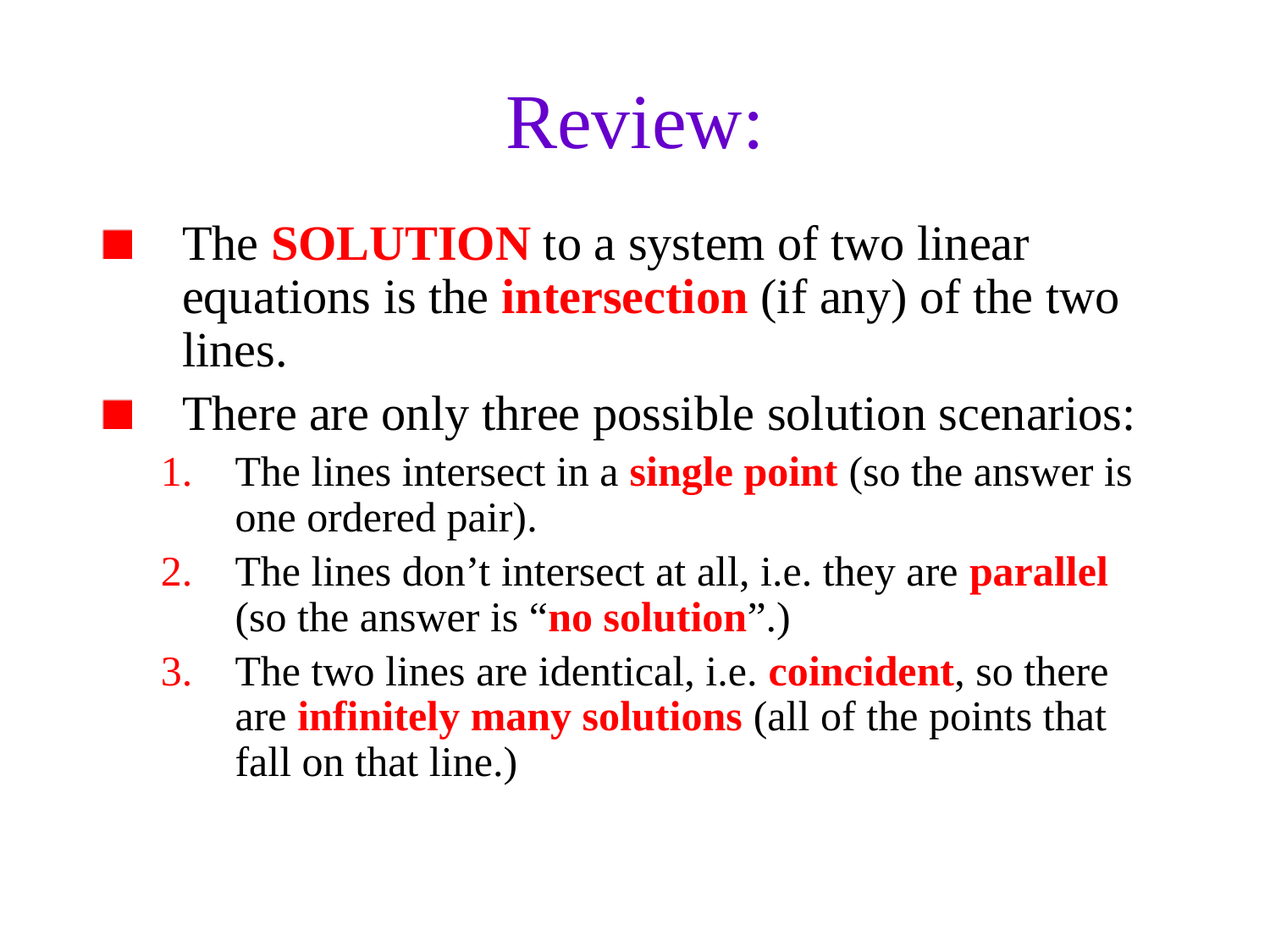

# Review:
The SOLUTION to a system of two linear equations is the intersection (if any) of the two lines.
There are only three possible solution scenarios:
The lines intersect in a single point (so the answer is one ordered pair).
The lines don’t intersect at all, i.e. they are parallel (so the answer is “no solution”.)
The two lines are identical, i.e. coincident, so there are infinitely many solutions (all of the points that fall on that line.)